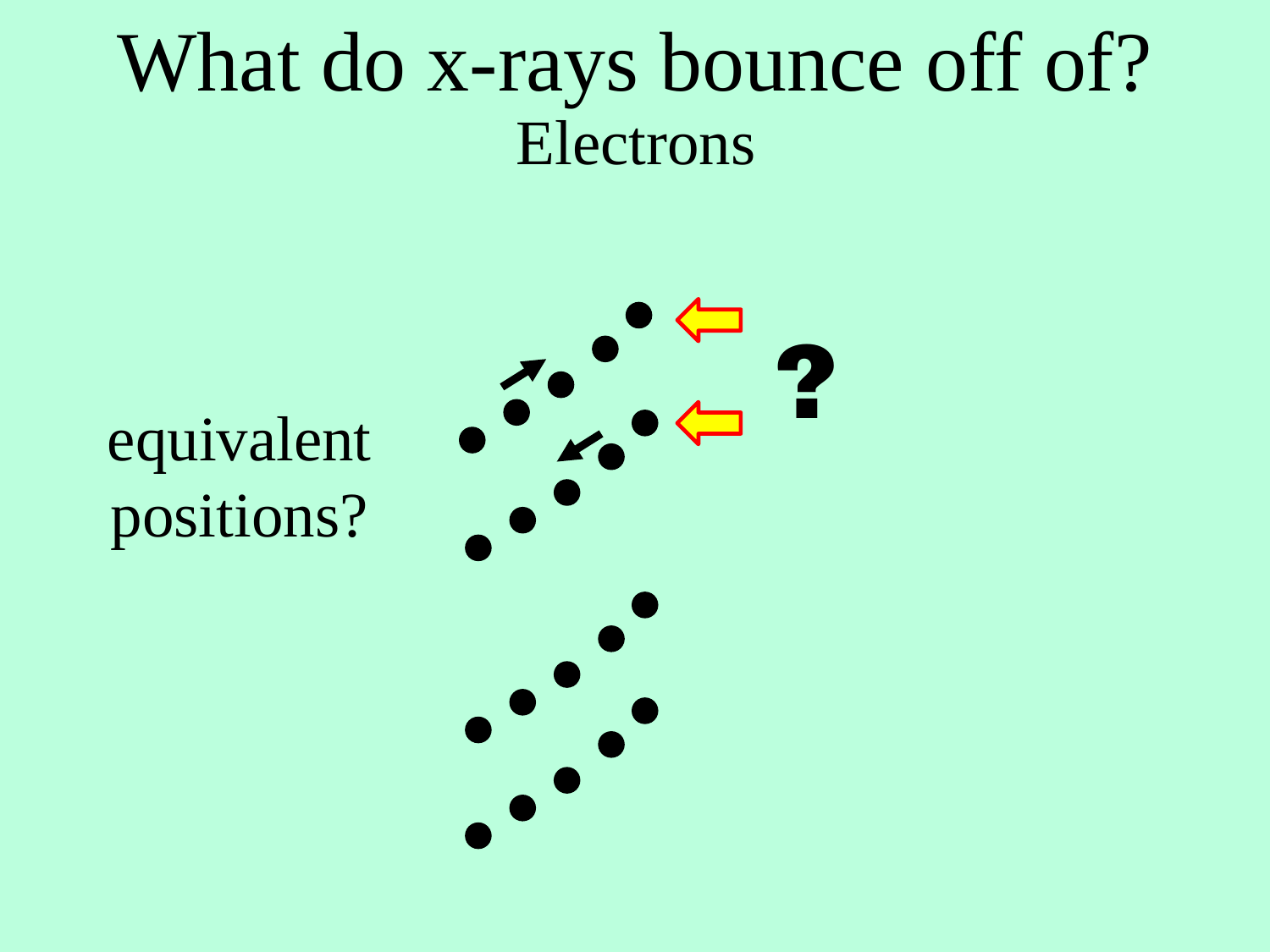

What do x-rays bounce off of?
Electrons

?

equivalent positions?